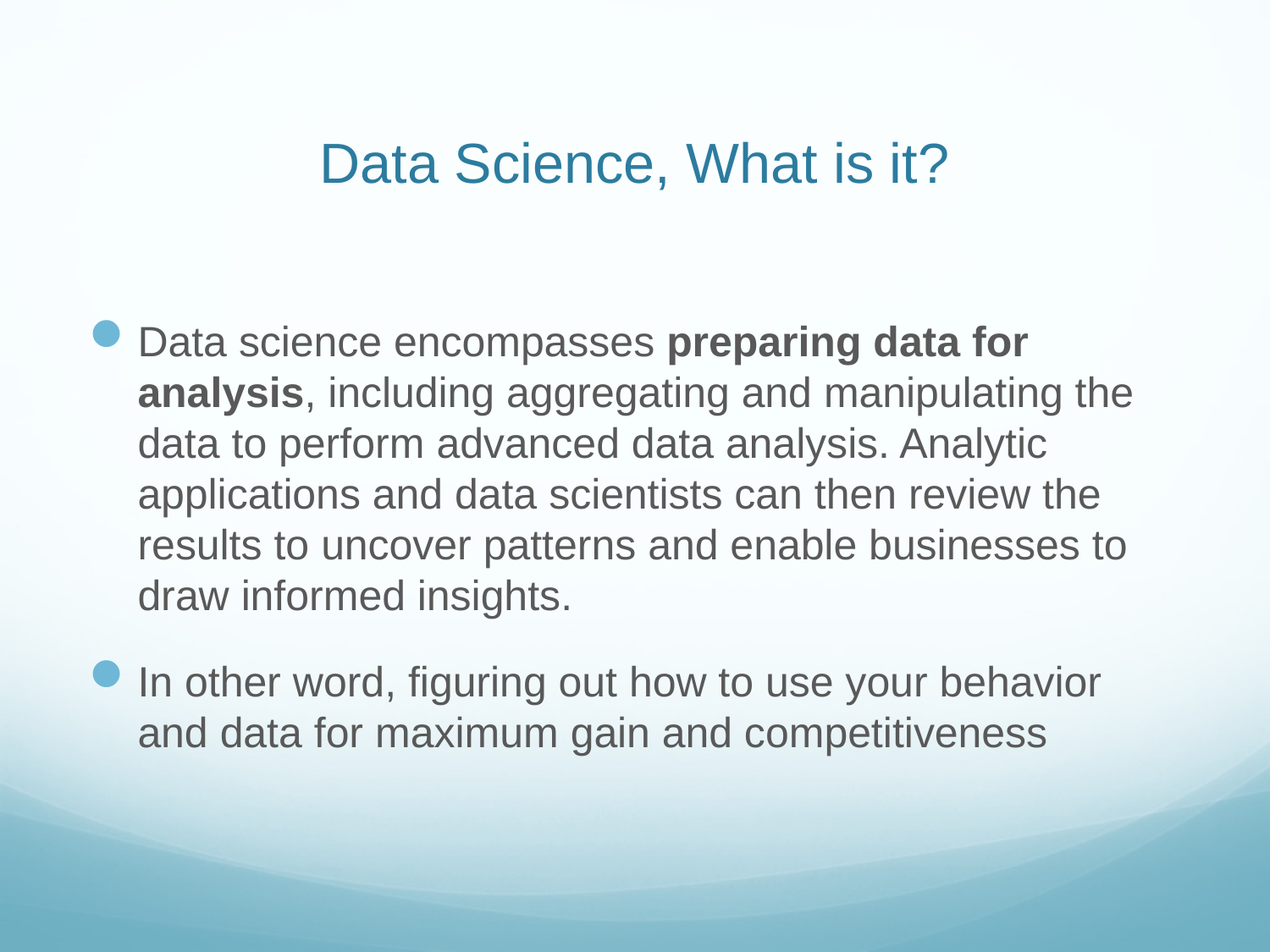

# Data Science, What is it?

Data science encompasses preparing data for analysis, including aggregating and manipulating the data to perform advanced data analysis. Analytic applications and data scientists can then review the results to uncover patterns and enable businesses to draw informed insights.
In other word, figuring out how to use your behavior and data for maximum gain and competitiveness